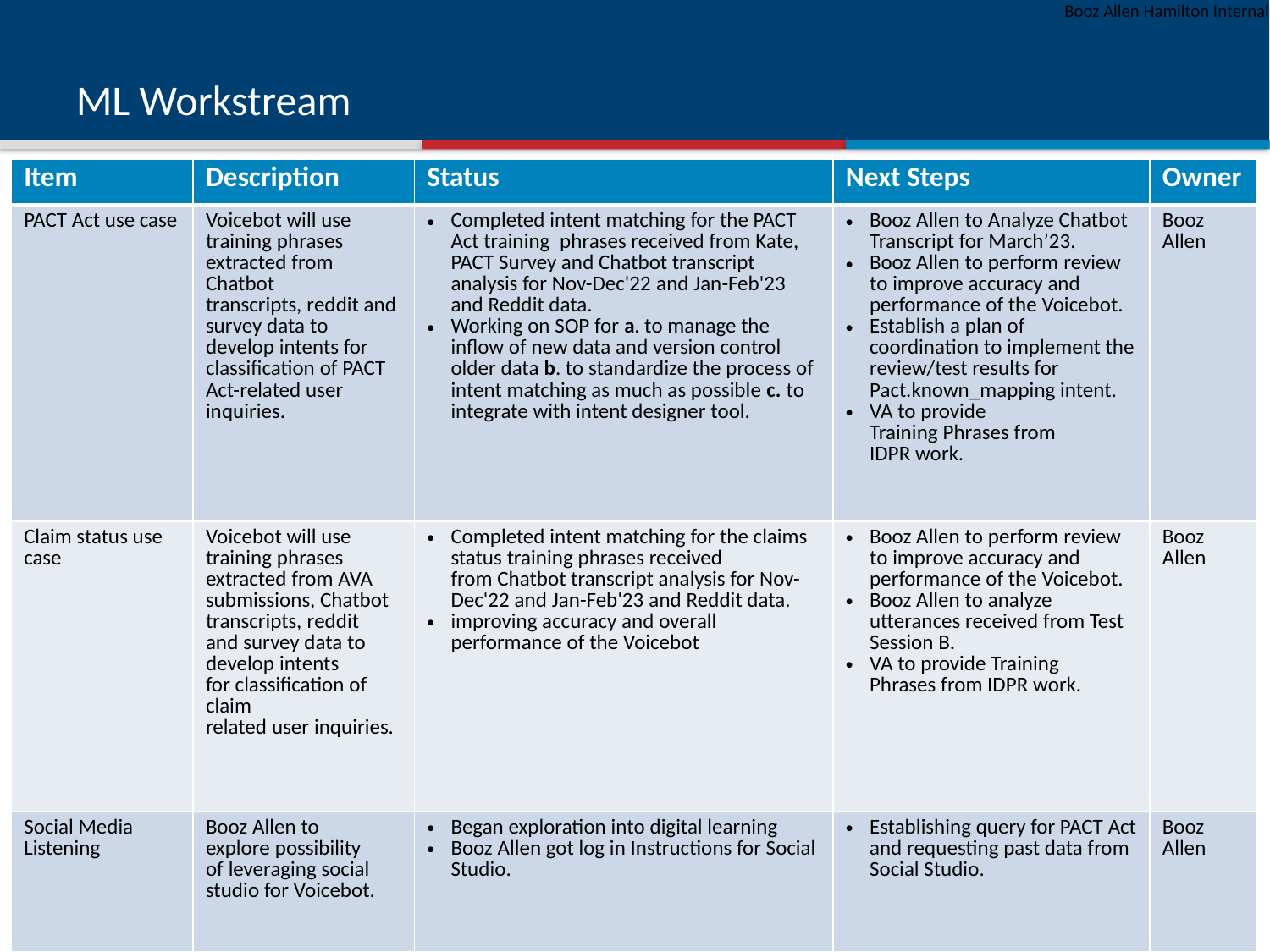

# ML Workstream
| Item | Description | Status | Next Steps | Owner |
| --- | --- | --- | --- | --- |
| PACT Act use case | Voicebot will use training phrases extracted from Chatbot transcripts, reddit and survey data to develop intents for classification of PACT Act-related user inquiries. | Completed intent matching for the PACT Act training  phrases received from Kate, PACT Survey and Chatbot transcript analysis for Nov-Dec'22 and Jan-Feb'23 and Reddit data. Working on SOP for a. to manage the inflow of new data and version control older data b. to standardize the process of intent matching as much as possible c. to integrate with intent designer tool. | Booz Allen to Analyze Chatbot Transcript for March’23. Booz Allen to perform review to improve accuracy and performance of the Voicebot. Establish a plan of coordination to implement the review/test results for Pact.known\_mapping intent. VA to provide Training Phrases from IDPR work. | Booz  Allen |
| Claim status use case | Voicebot will use training phrases extracted from AVA submissions, Chatbot transcripts, reddit and survey data to develop intents for classification of claim related user inquiries. | Completed intent matching for the claims status training phrases received from Chatbot transcript analysis for Nov-Dec'22 and Jan-Feb'23 and Reddit data. improving accuracy and overall performance of the Voicebot | Booz Allen to perform review to improve accuracy and performance of the Voicebot. Booz Allen to analyze utterances received from Test Session B. VA to provide Training Phrases from IDPR work. | Booz Allen |
| Social Media Listening | Booz Allen to explore possibility of leveraging social studio for Voicebot. | Began exploration into digital learning Booz Allen got log in Instructions for Social Studio. | Establishing query for PACT Act and requesting past data from Social Studio. | Booz Allen |
3